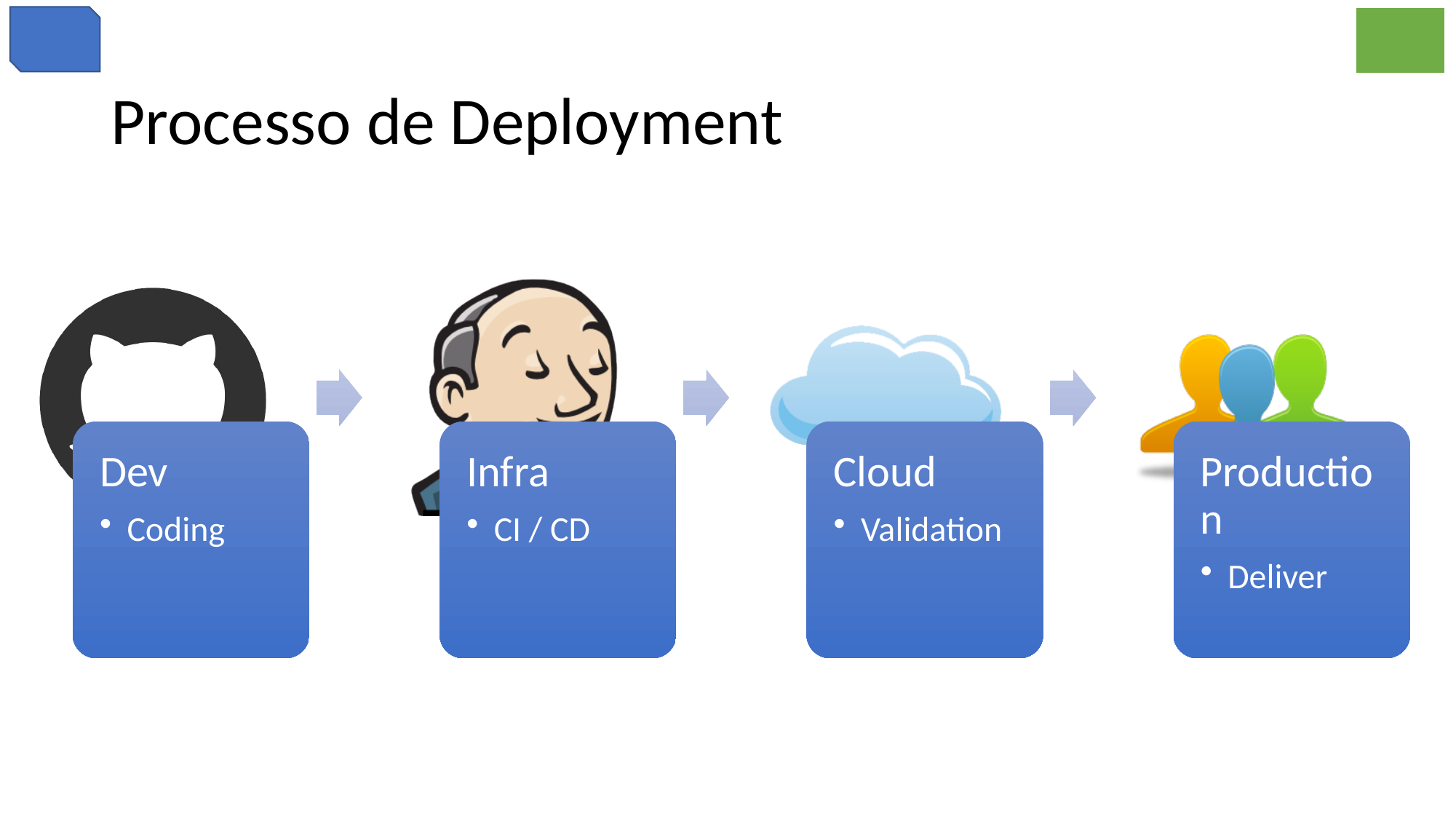

# Processo de Deployment
Dev
Coding

Infra
CI / CD

Cloud
Validation

Production
Deliver